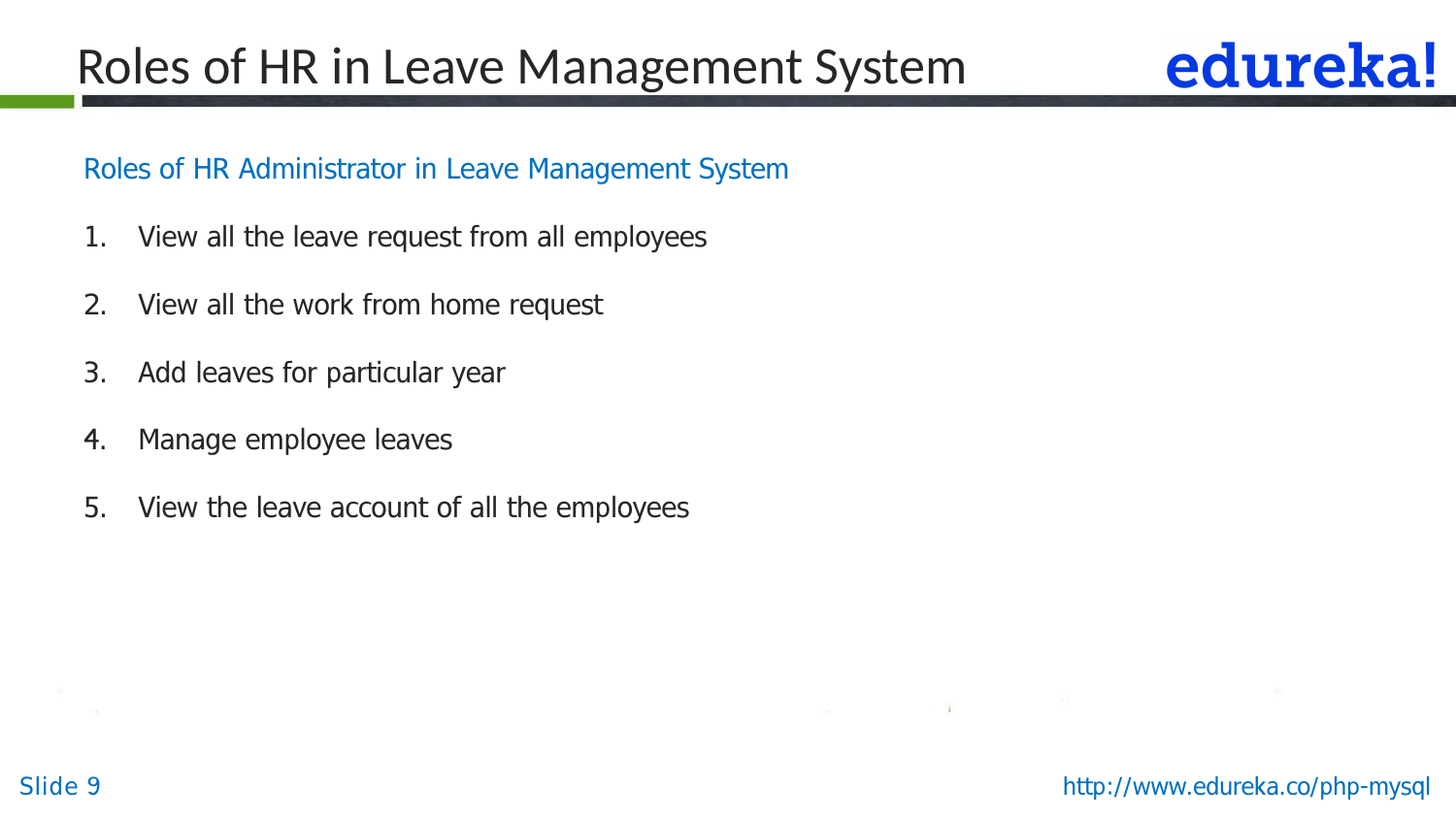

Roles of HR in Leave Management System
Roles of HR Administrator in Leave Management System

View all the leave request from all employees

View all the work from home request

Add leaves for particular year

Manage employee leaves

View the leave account of all the employees